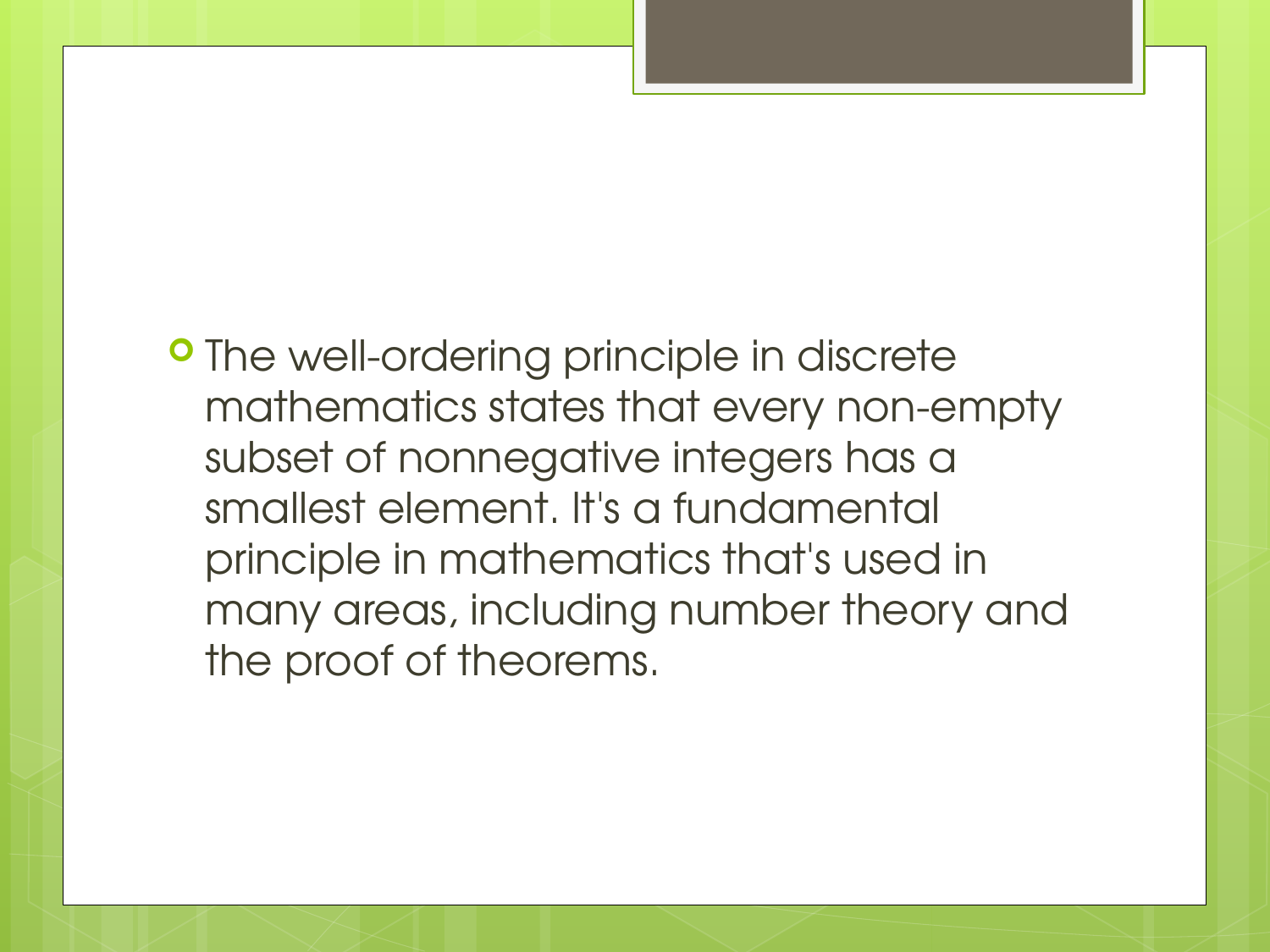

#
The well-ordering principle in discrete mathematics states that every non-empty subset of nonnegative integers has a smallest element. It's a fundamental principle in mathematics that's used in many areas, including number theory and the proof of theorems.